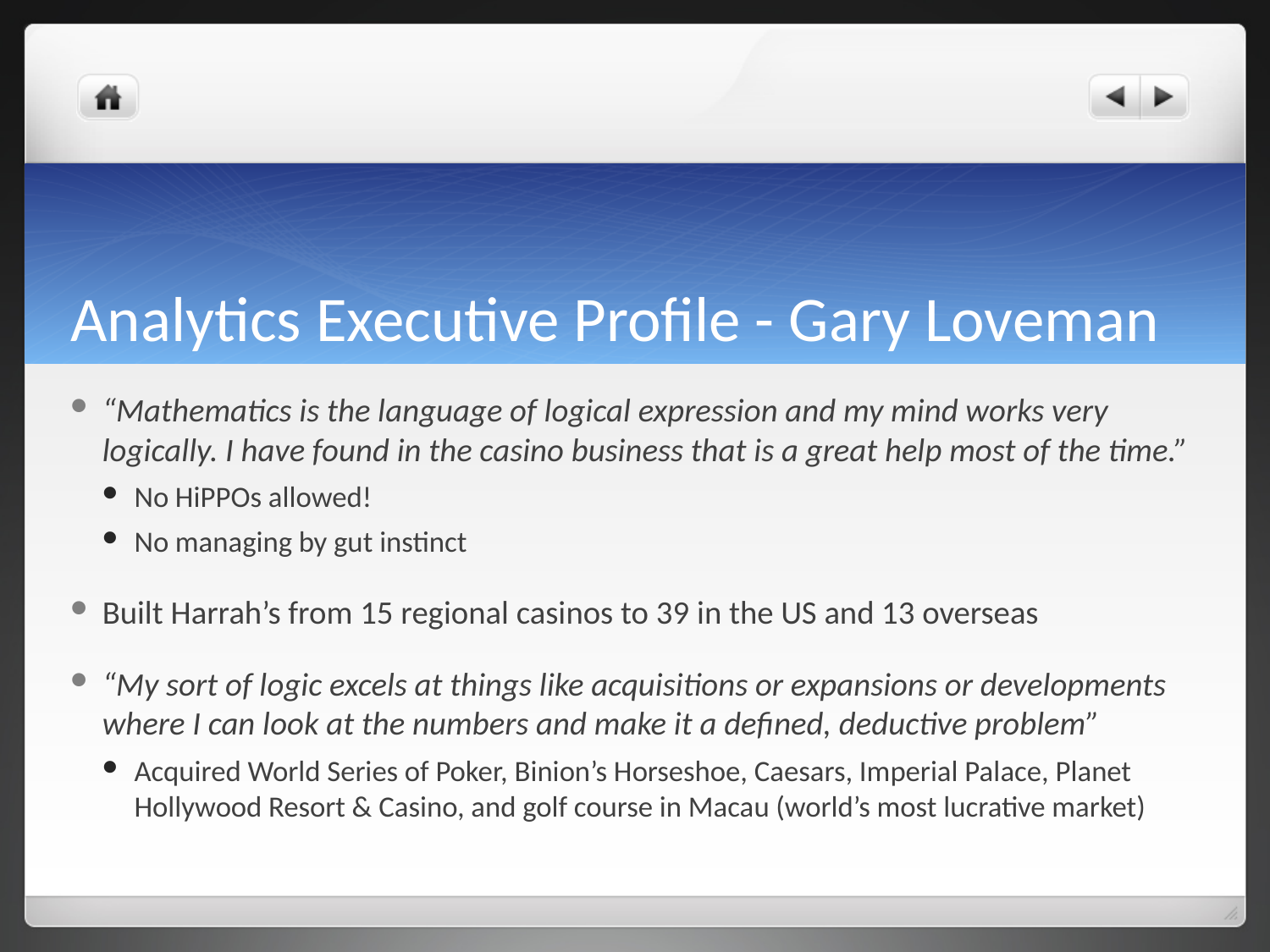

# Analytics Executive Profile - Gary Loveman
“Mathematics is the language of logical expression and my mind works very logically. I have found in the casino business that is a great help most of the time.”
No HiPPOs allowed!
No managing by gut instinct
Built Harrah’s from 15 regional casinos to 39 in the US and 13 overseas
“My sort of logic excels at things like acquisitions or expansions or developments where I can look at the numbers and make it a defined, deductive problem”
Acquired World Series of Poker, Binion’s Horseshoe, Caesars, Imperial Palace, Planet Hollywood Resort & Casino, and golf course in Macau (world’s most lucrative market)